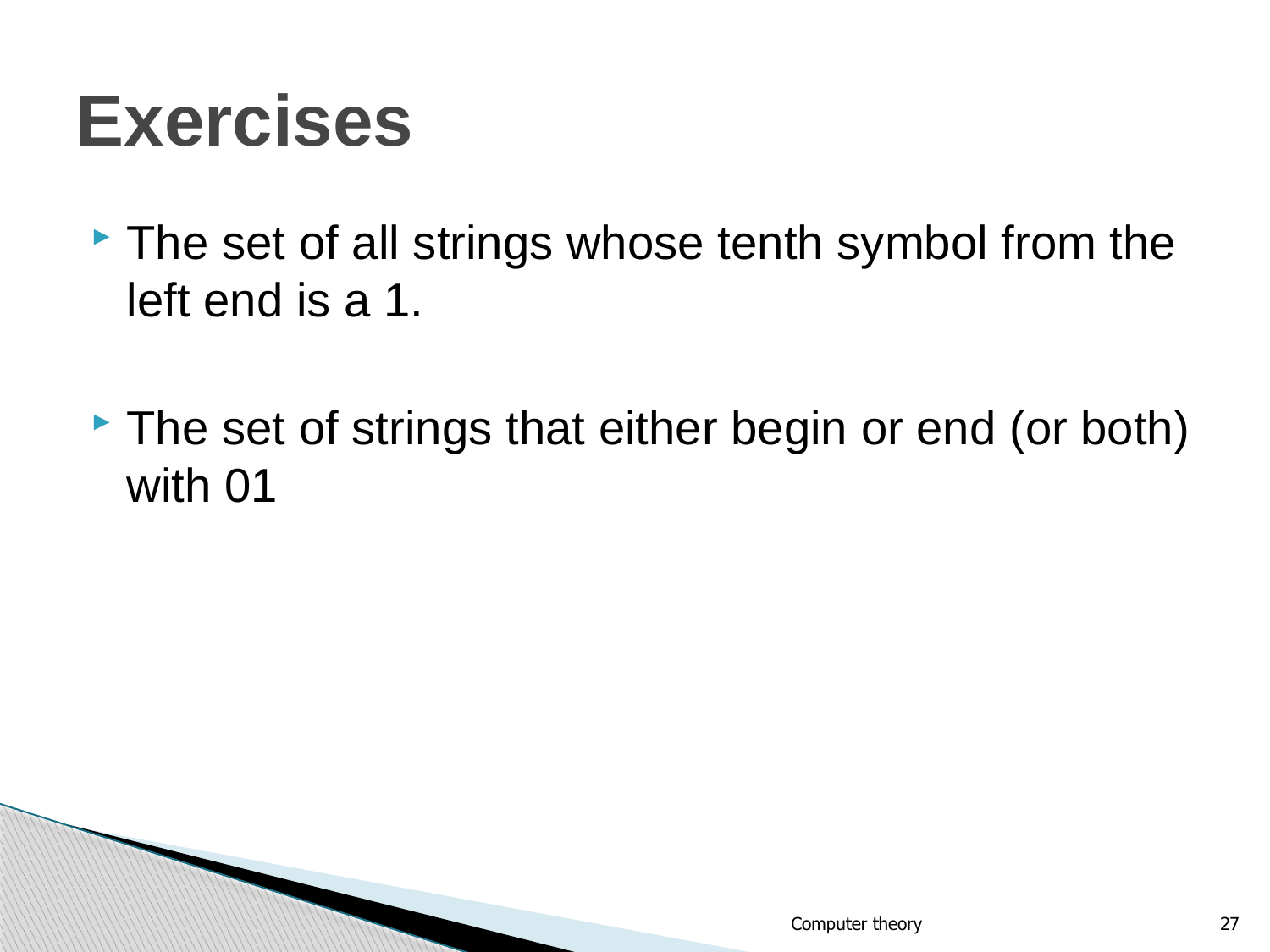

# Exercises
The set of all strings whose tenth symbol from the left end is a 1.

The set of strings that either begin or end (or both) with 01
Computer theory
27